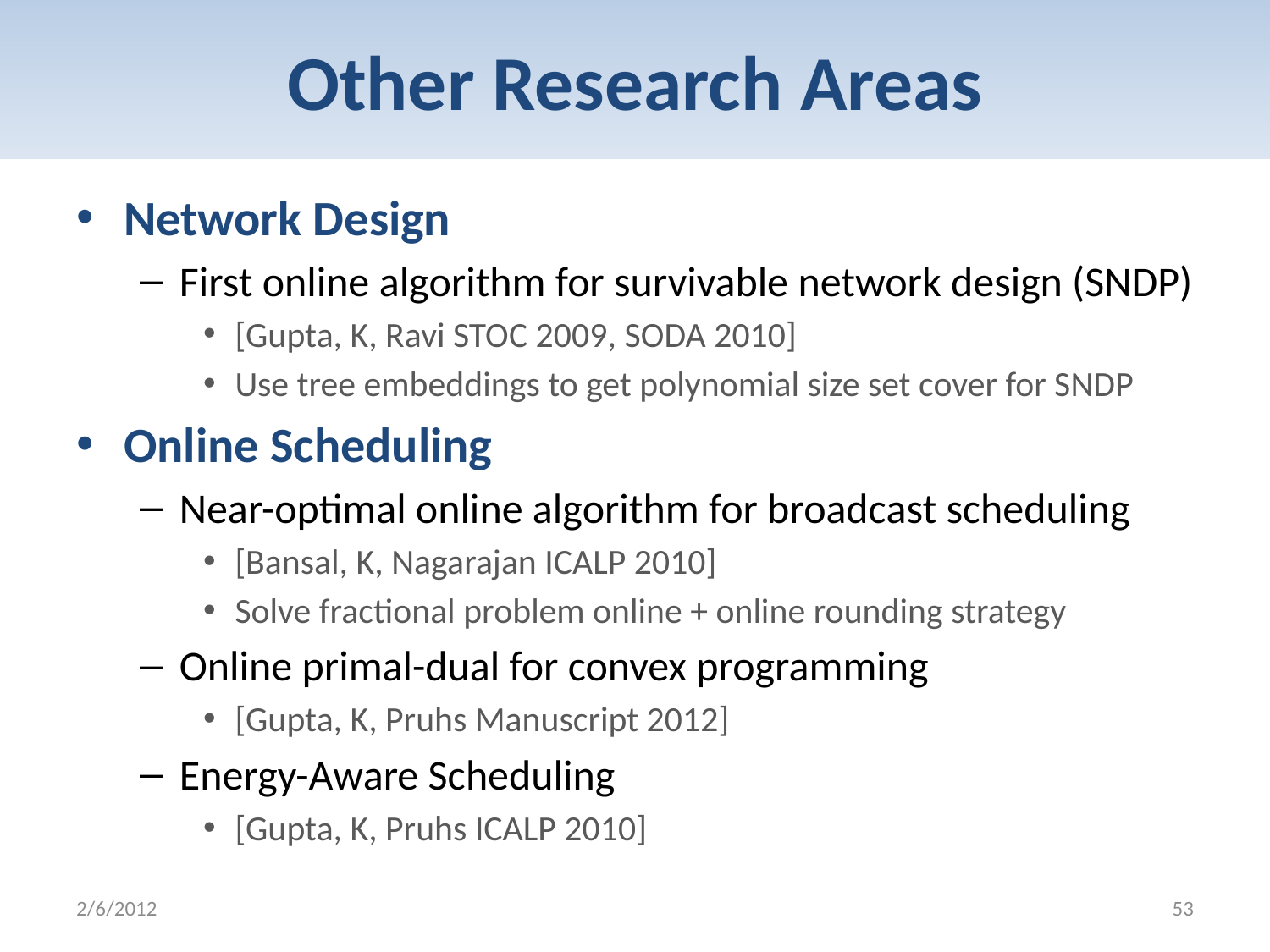

# Other Research Areas
Network Design
First online algorithm for survivable network design (SNDP)
[Gupta, K, Ravi STOC 2009, SODA 2010]
Use tree embeddings to get polynomial size set cover for SNDP
Online Scheduling
Near-optimal online algorithm for broadcast scheduling
[Bansal, K, Nagarajan ICALP 2010]
Solve fractional problem online + online rounding strategy
Online primal-dual for convex programming
[Gupta, K, Pruhs Manuscript 2012]
Energy-Aware Scheduling
[Gupta, K, Pruhs ICALP 2010]

2/6/2012
53